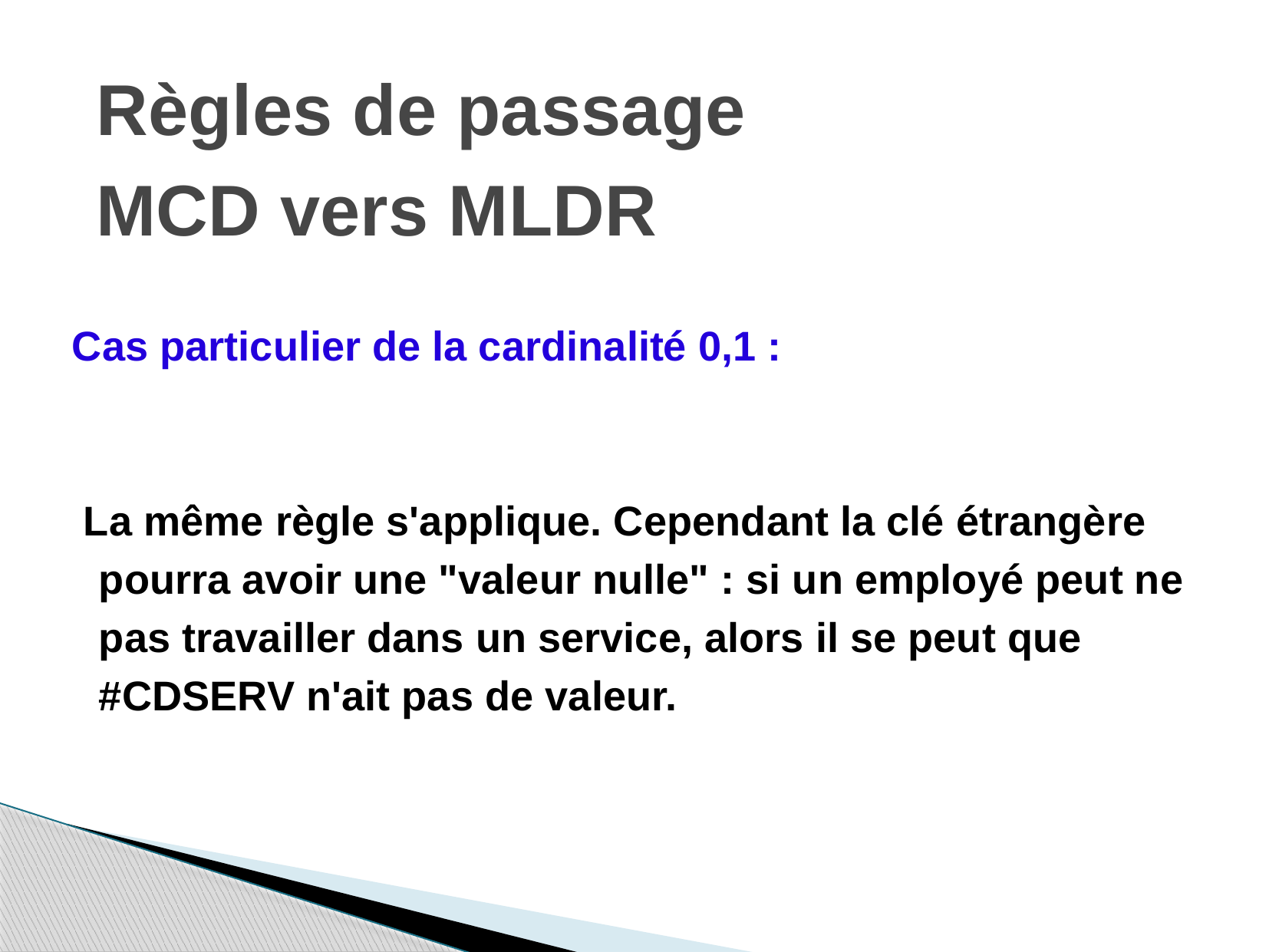

Règles de passage
MCD vers MLDR
Cas particulier de la cardinalité 0,1 :

 La même règle s'applique. Cependant la clé étrangère pourra avoir une "valeur nulle" : si un employé peut ne pas travailler dans un service, alors il se peut que #CDSERV n'ait pas de valeur.